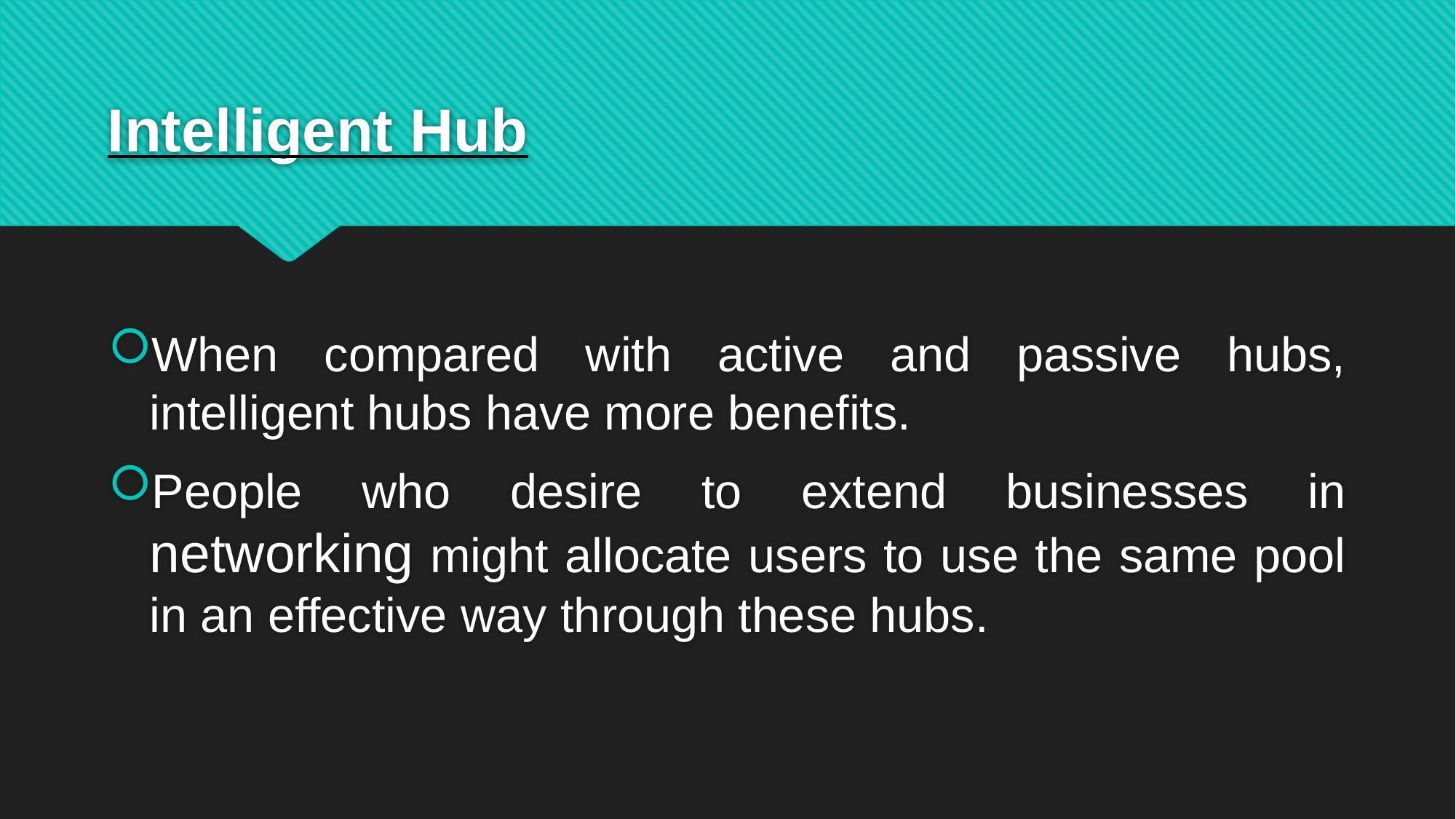

# Intelligent Hub
When compared with active and passive hubs, intelligent hubs have more benefits.
People who desire to extend businesses in networking might allocate users to use the same pool in an effective way through these hubs.